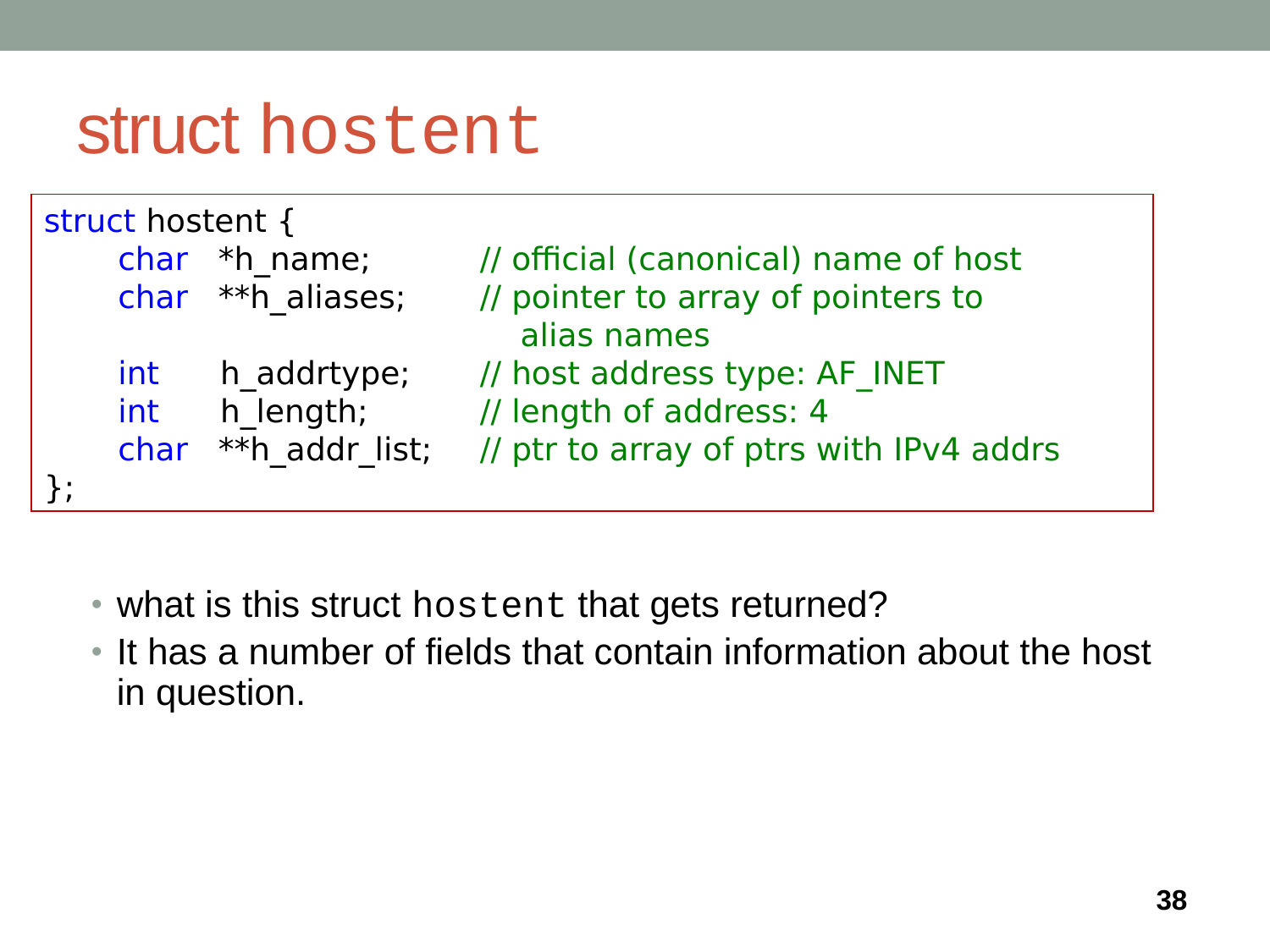

# struct hostent
struct hostent {
	char   *h_name; 	// official (canonical) name of host
 	char   **h_aliases; 	// pointer to array of pointers to 			    alias names
	int      h_addrtype; 	// host address type: AF_INET
	int      h_length; 	// length of address: 4
	char   **h_addr_list; 	// ptr to array of ptrs with IPv4 addrs
};

what is this struct hostent that gets returned?
It has a number of fields that contain information about the host in question.

38